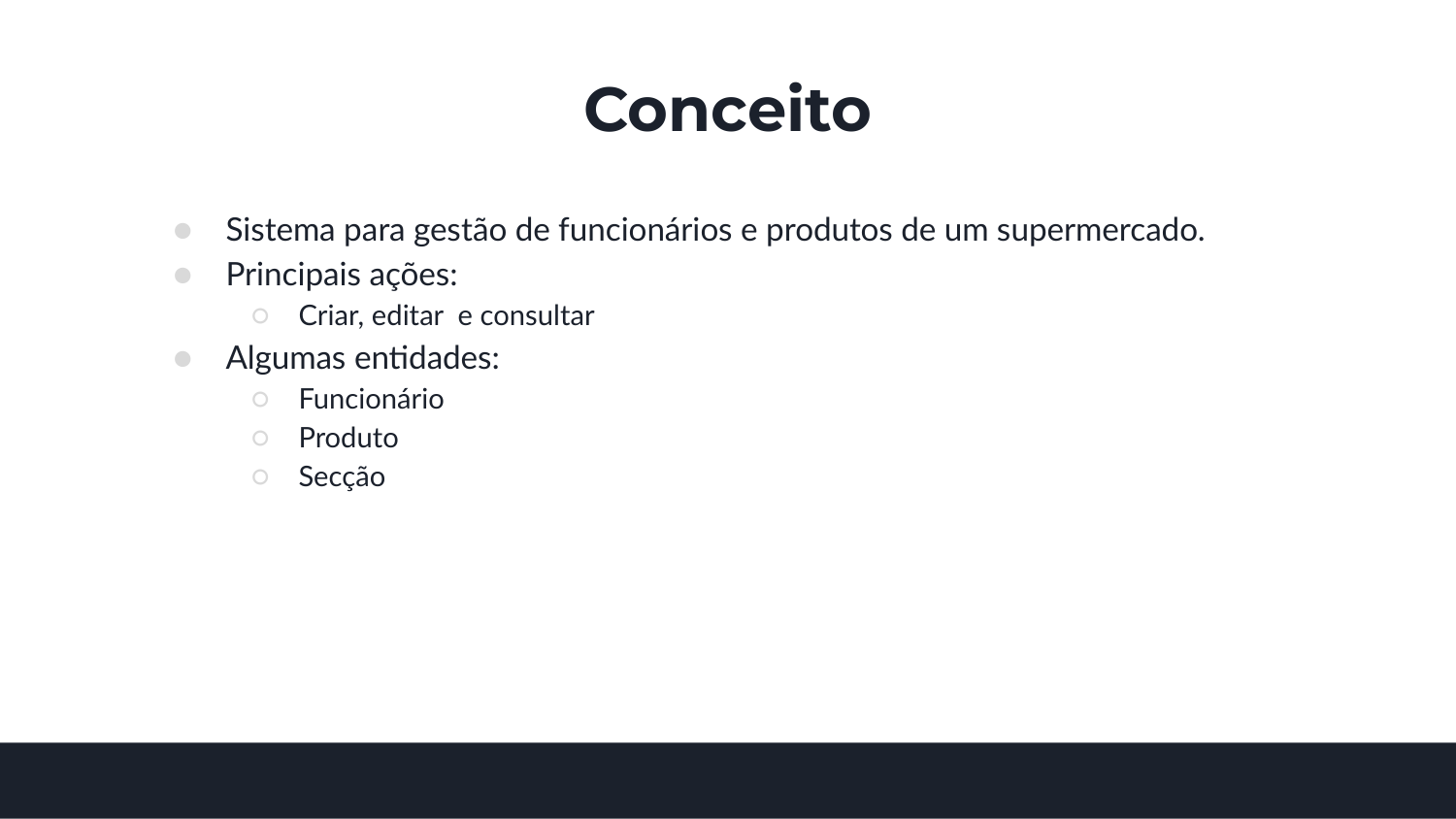

# Conceito
Sistema para gestão de funcionários e produtos de um supermercado.
Principais ações:
Criar, editar  e consultar
Algumas entidades:
Funcionário
Produto
Secção